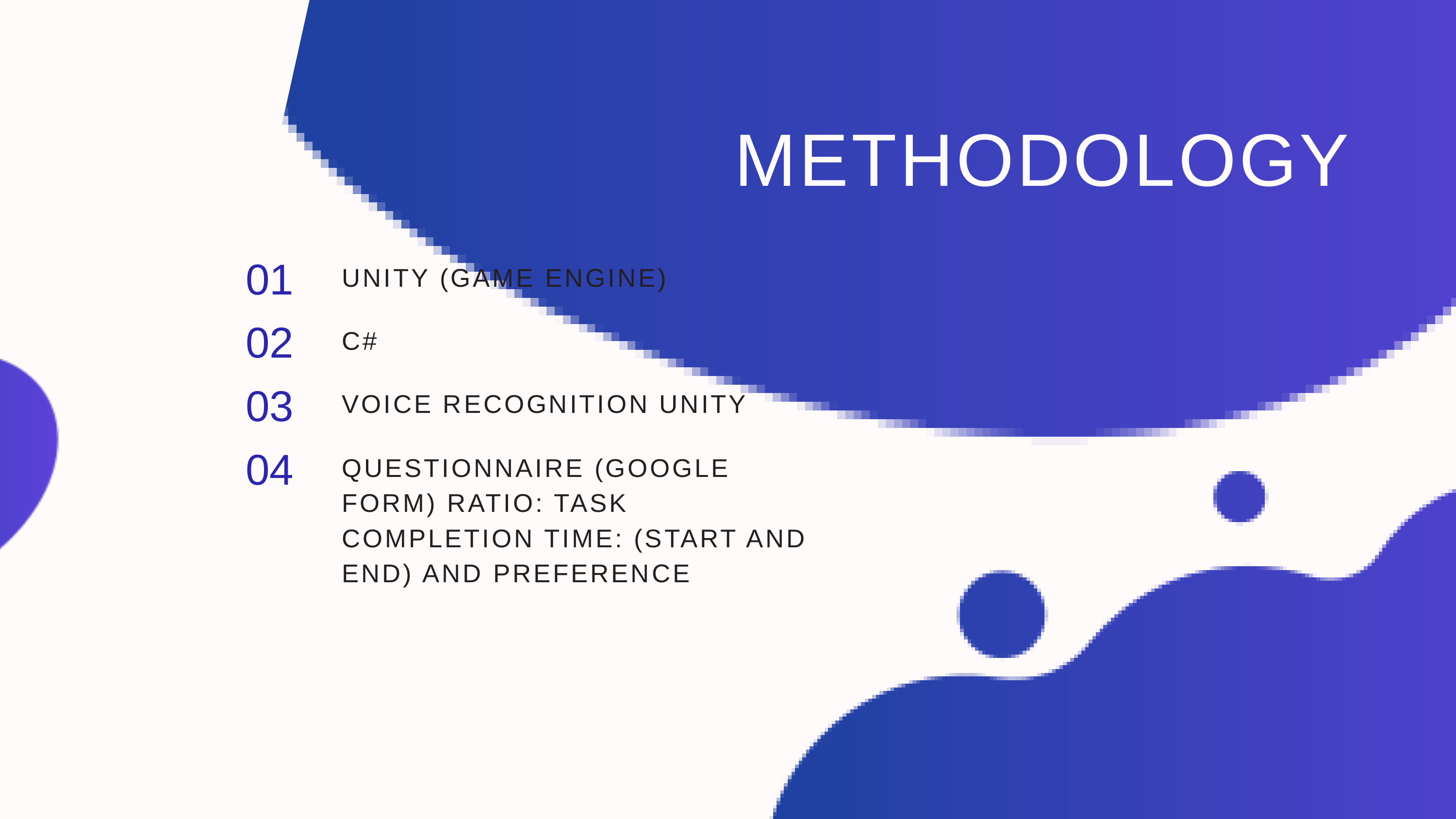

METHODOLOGY
01
UNITY (GAME ENGINE)
02
C#

03
VOICE RECOGNITION UNITY
04
QUESTIONNAIRE (GOOGLE FORM) RATIO: TASK COMPLETION TIME: (START AND END) AND PREFERENCE